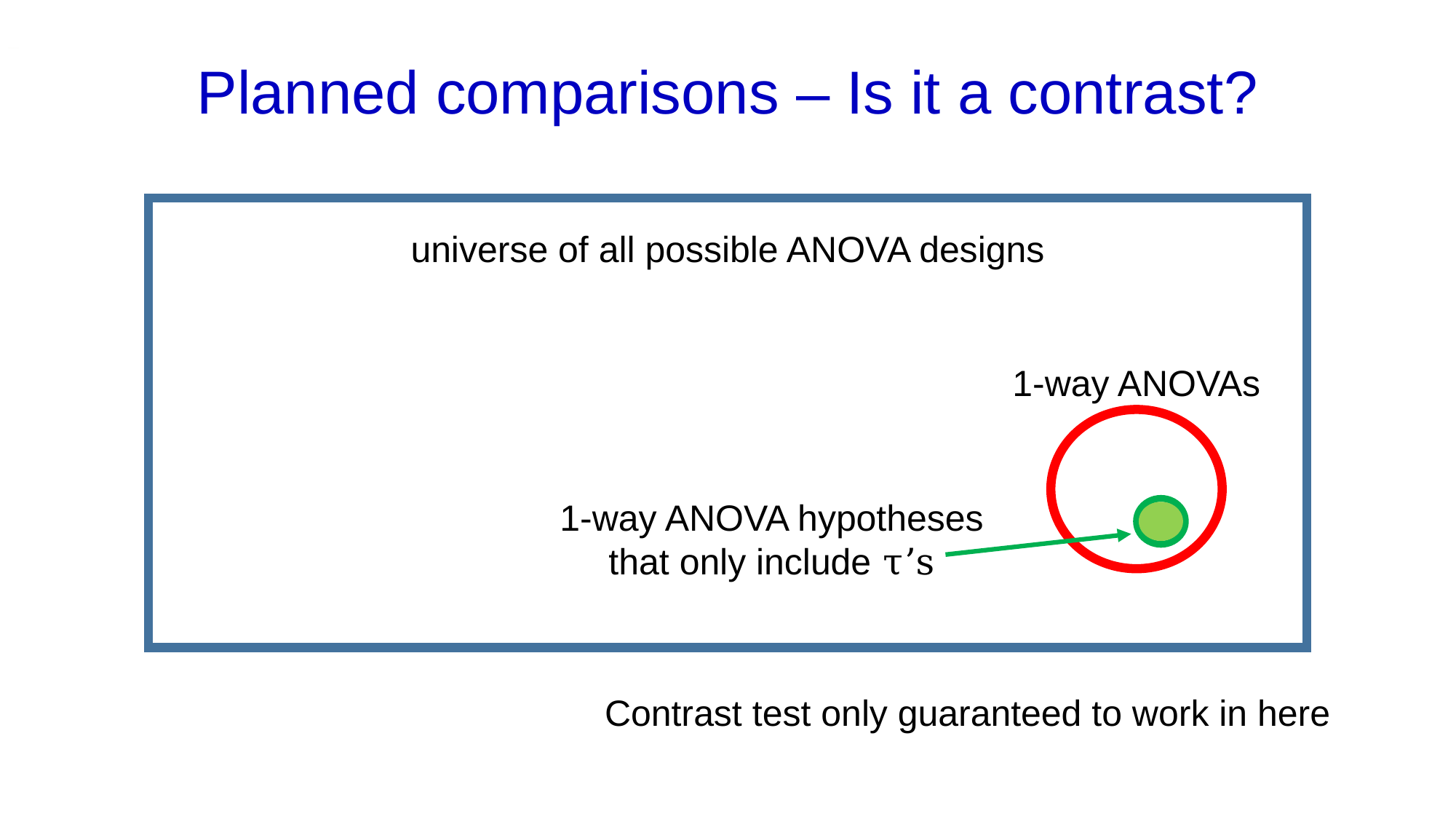

Planned comparisons – Is it a contrast?

universe of all possible ANOVA designs
1-way ANOVAs

1-way ANOVA hypotheses
that only include τ’s

Contrast test only guaranteed to work in here